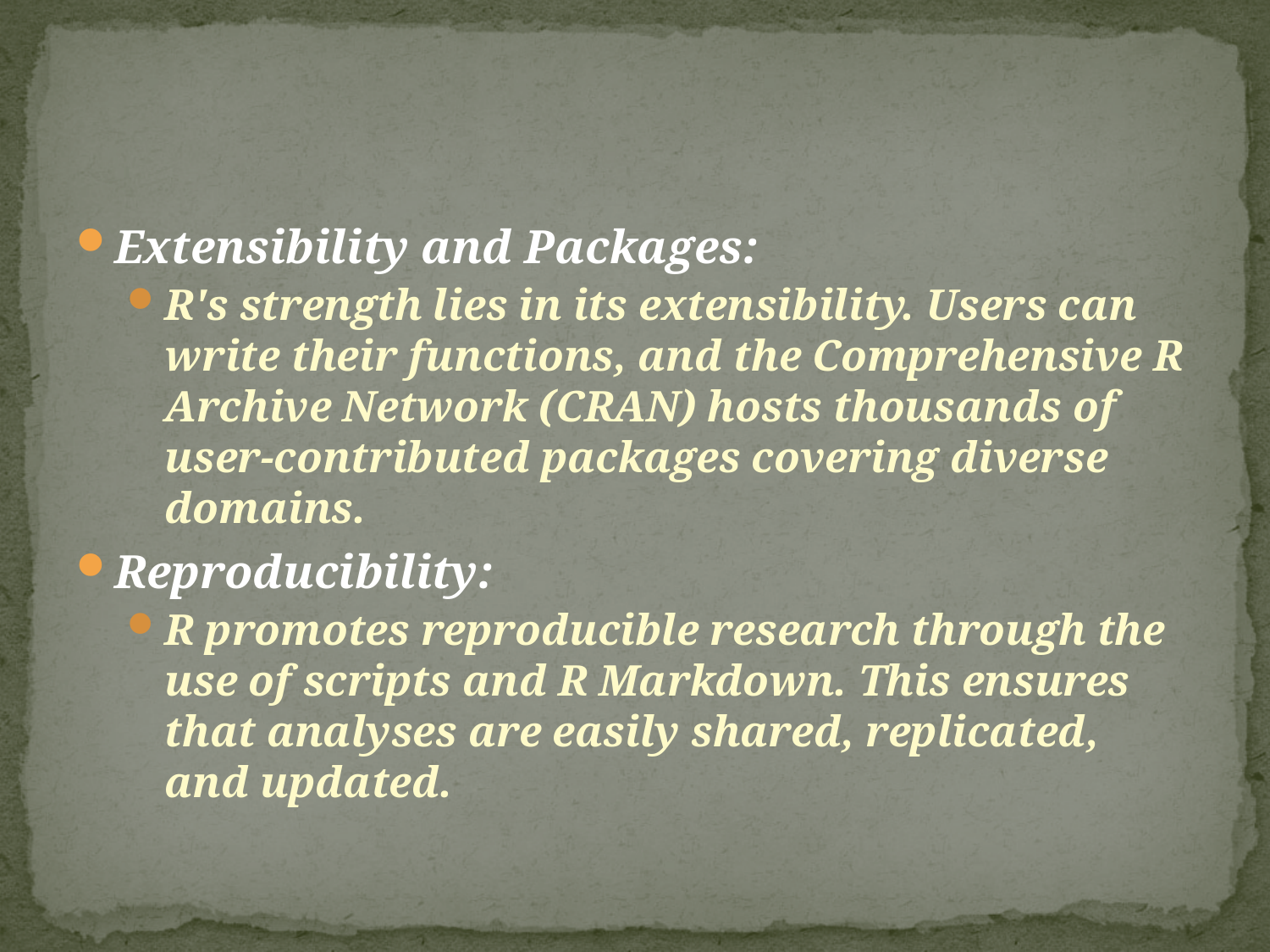

Extensibility and Packages:
R's strength lies in its extensibility. Users can write their functions, and the Comprehensive R Archive Network (CRAN) hosts thousands of user-contributed packages covering diverse domains.
Reproducibility:
R promotes reproducible research through the use of scripts and R Markdown. This ensures that analyses are easily shared, replicated, and updated.